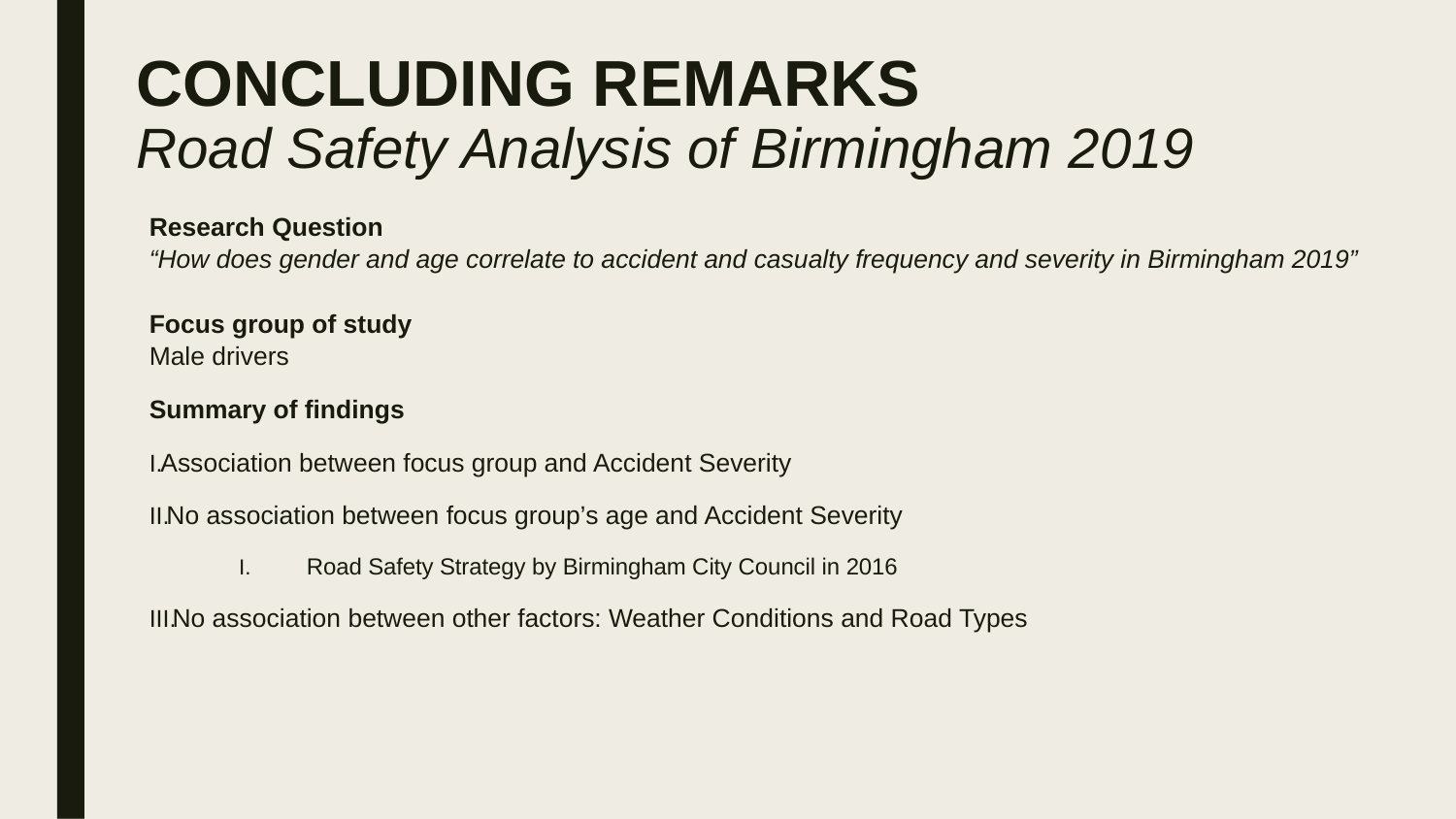

CONCLUDING REMARKS
Road Safety Analysis of Birmingham 2019
Research Question
“How does gender and age correlate to accident and casualty frequency and severity in Birmingham 2019”

Focus group of study
Male drivers
Summary of findings
Association between focus group and Accident Severity
No association between focus group’s age and Accident Severity
Road Safety Strategy by Birmingham City Council in 2016
No association between other factors: Weather Conditions and Road Types